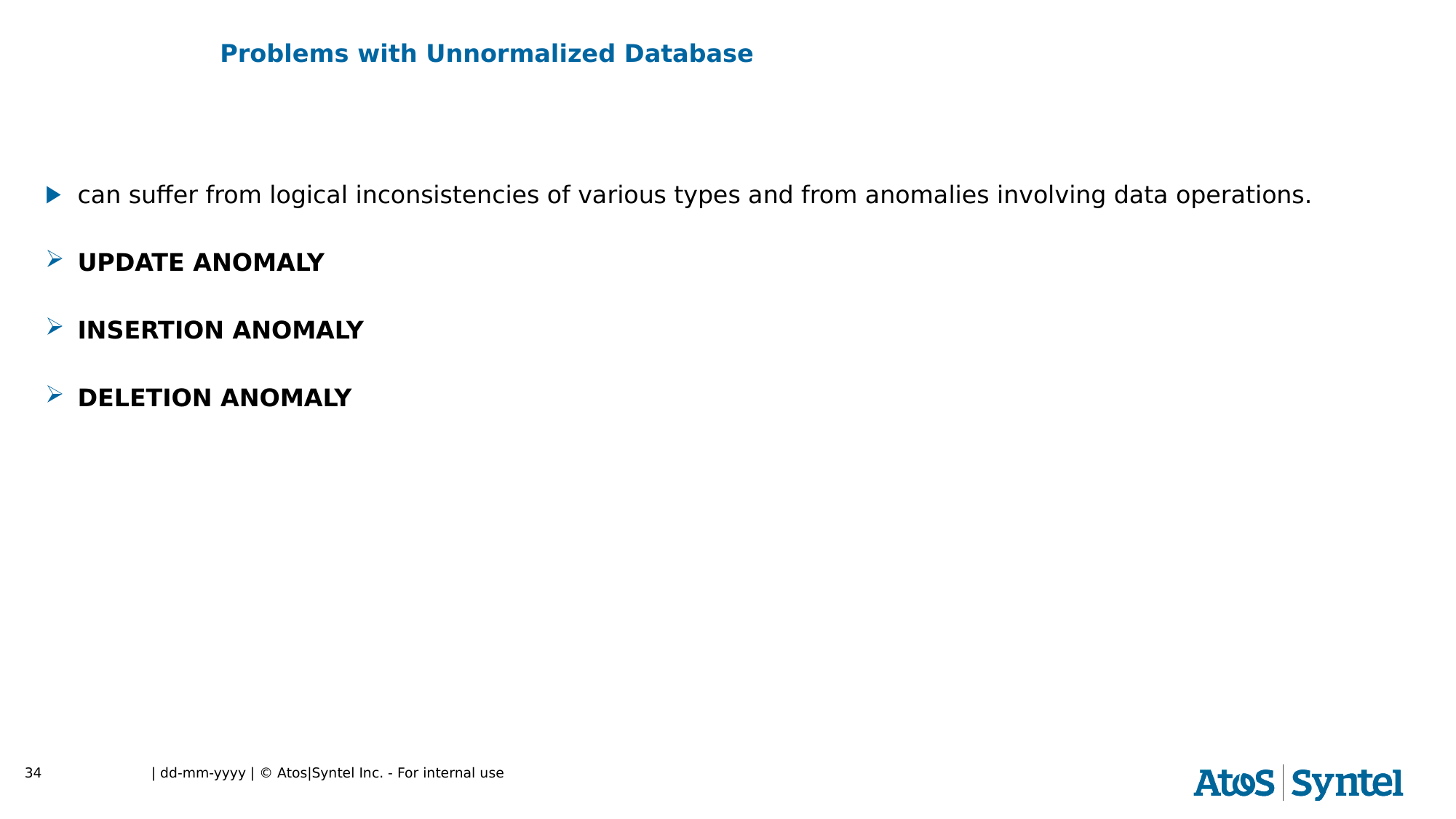

# Problems with Unnormalized Database
can suffer from logical inconsistencies of various types and from anomalies involving data operations.

UPDATE ANOMALY

INSERTION ANOMALY

DELETION ANOMALY